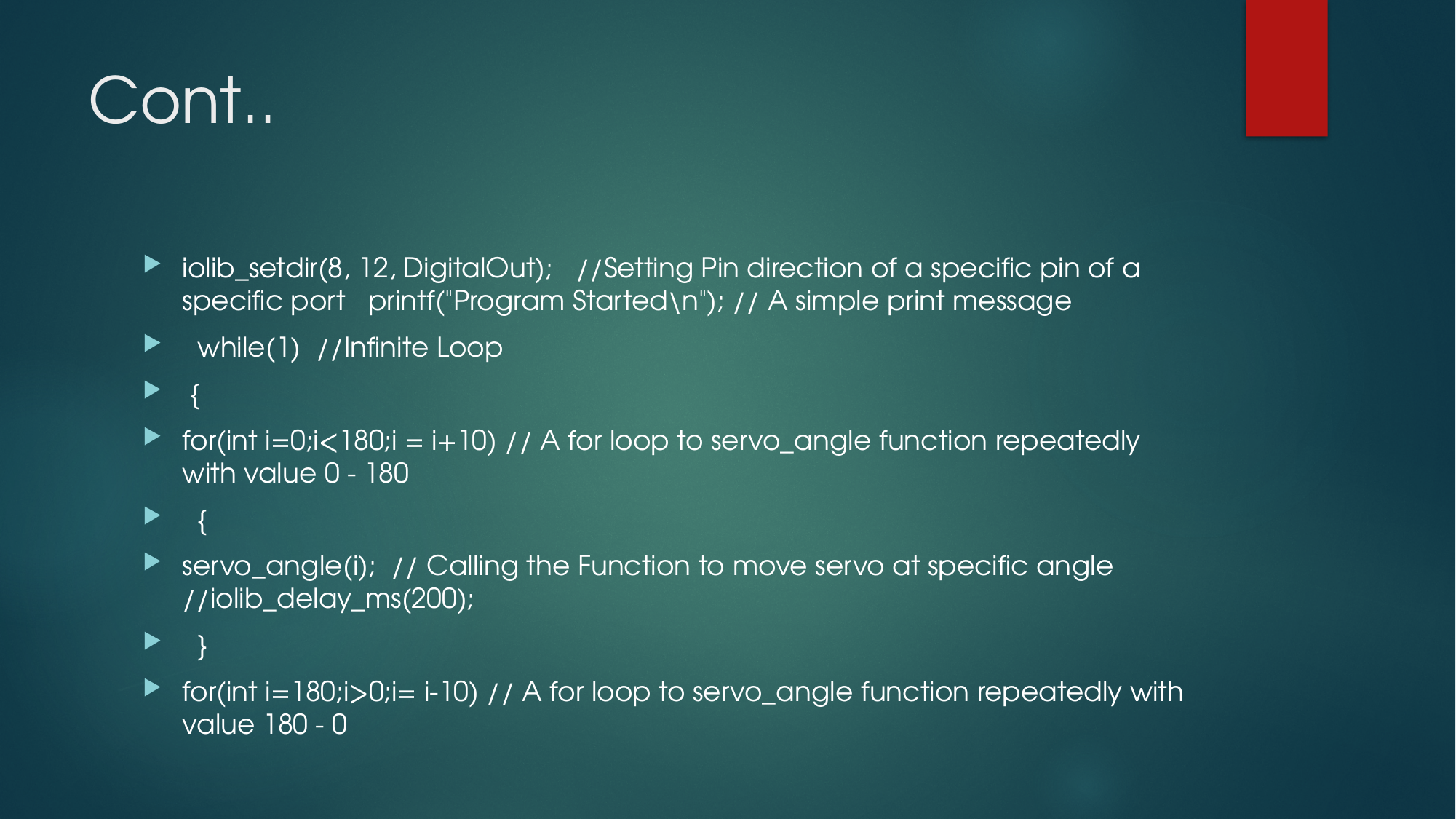

# Cont..
iolib_setdir(8, 12, DigitalOut);   //Setting Pin direction of a specific pin of a specific port   printf("Program Started\n"); // A simple print message
  while(1)  //Infinite Loop
 {
for(int i=0;i<180;i = i+10) // A for loop to servo_angle function repeatedly with value 0 - 180
  {
servo_angle(i);  // Calling the Function to move servo at specific angle	//iolib_delay_ms(200);
  }
for(int i=180;i>0;i= i-10) // A for loop to servo_angle function repeatedly with value 180 - 0